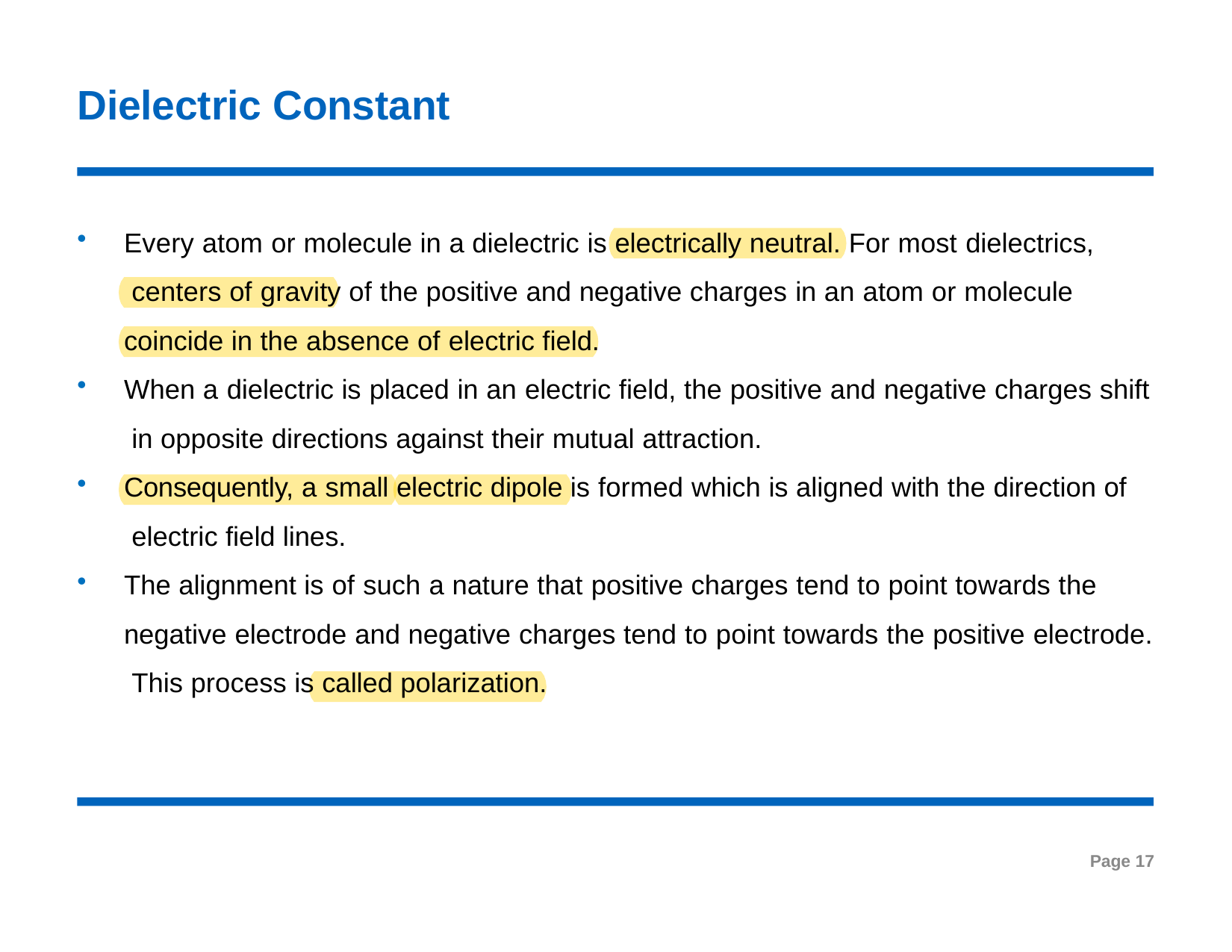

# Dielectric Constant

Every atom or molecule in a dielectric is electrically neutral. For most dielectrics,  centers of gravity of the positive and negative charges in an atom or molecule  coincide in the absence of electric field.
When a dielectric is placed in an electric field, the positive and negative charges shift  in opposite directions against their mutual attraction.
Consequently, a small electric dipole is formed which is aligned with the direction of  electric field lines.
The alignment is of such a nature that positive charges tend to point towards the  negative electrode and negative charges tend to point towards the positive electrode.  This process is called polarization.

Page 17